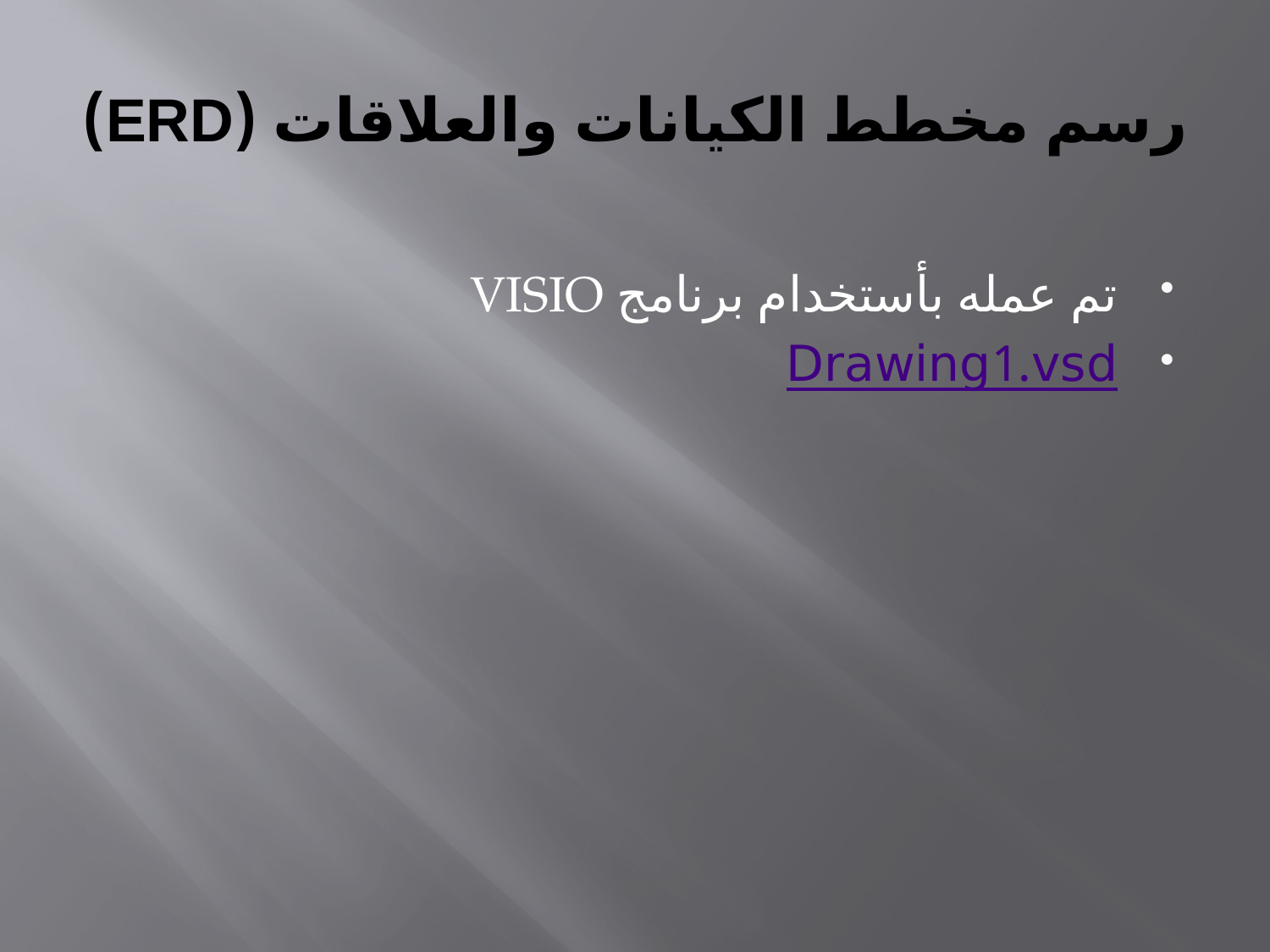

# رسم مخطط الكيانات والعلاقات (ERD)
تم عمله بأستخدام برنامج VISIO
Drawing1.vsd